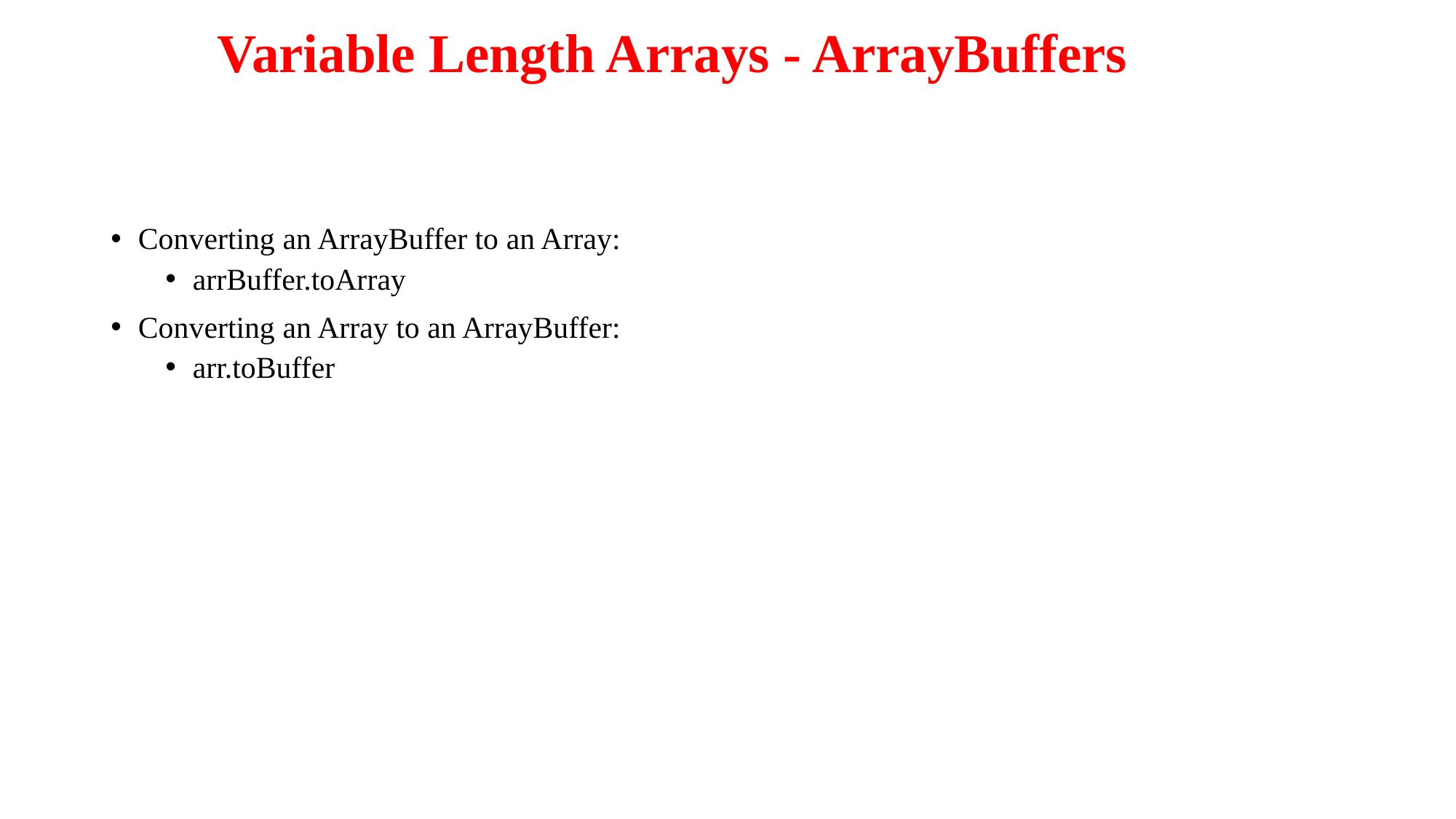

# Variable Length Arrays - ArrayBuffers
Converting an ArrayBuffer to an Array:
arrBuffer.toArray
Converting an Array to an ArrayBuffer:
arr.toBuffer